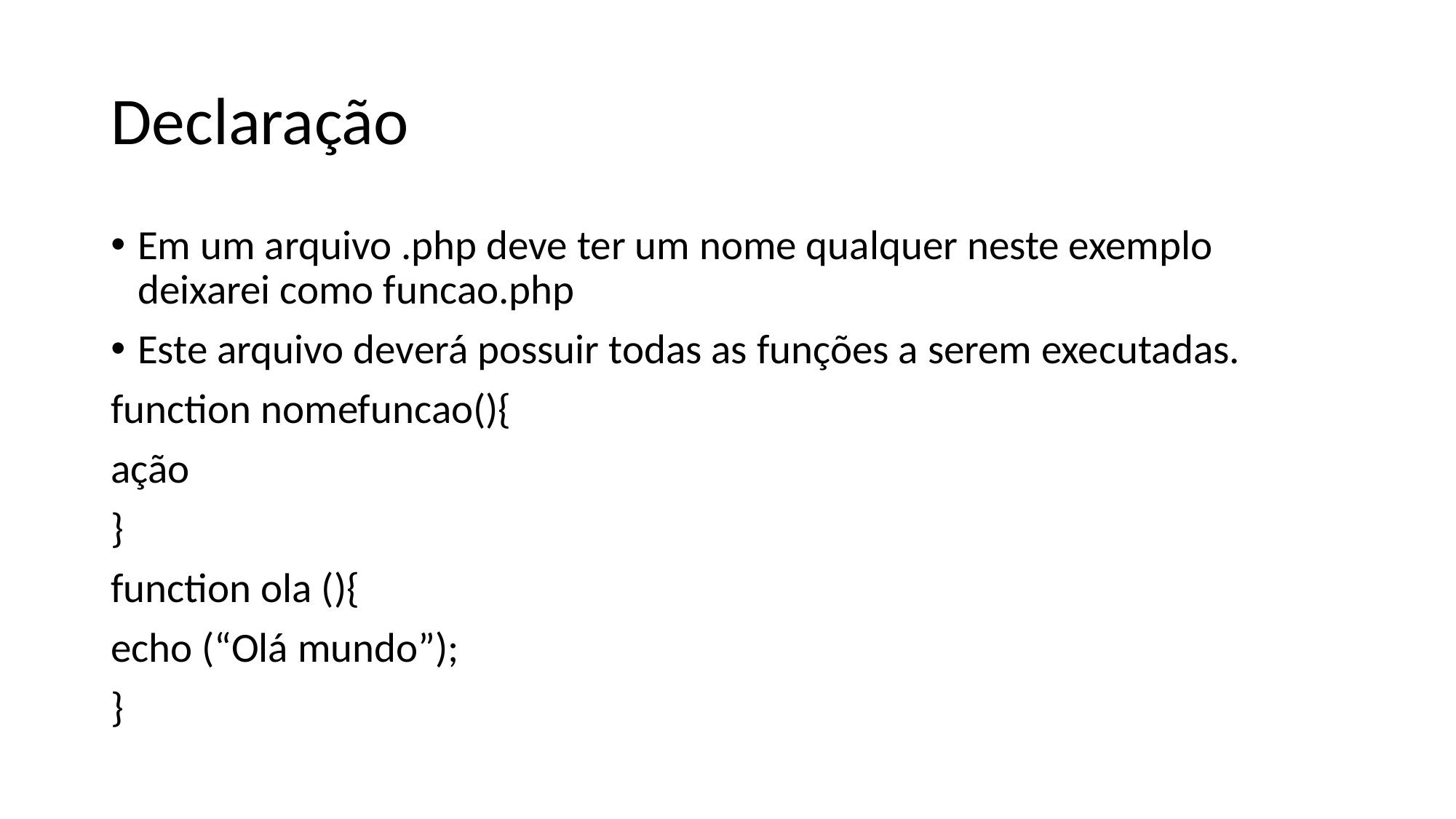

# Declaração
Em um arquivo .php deve ter um nome qualquer neste exemplo deixarei como funcao.php
Este arquivo deverá possuir todas as funções a serem executadas.
function nomefuncao(){
ação
}
function ola (){
echo (“Olá mundo”);
}